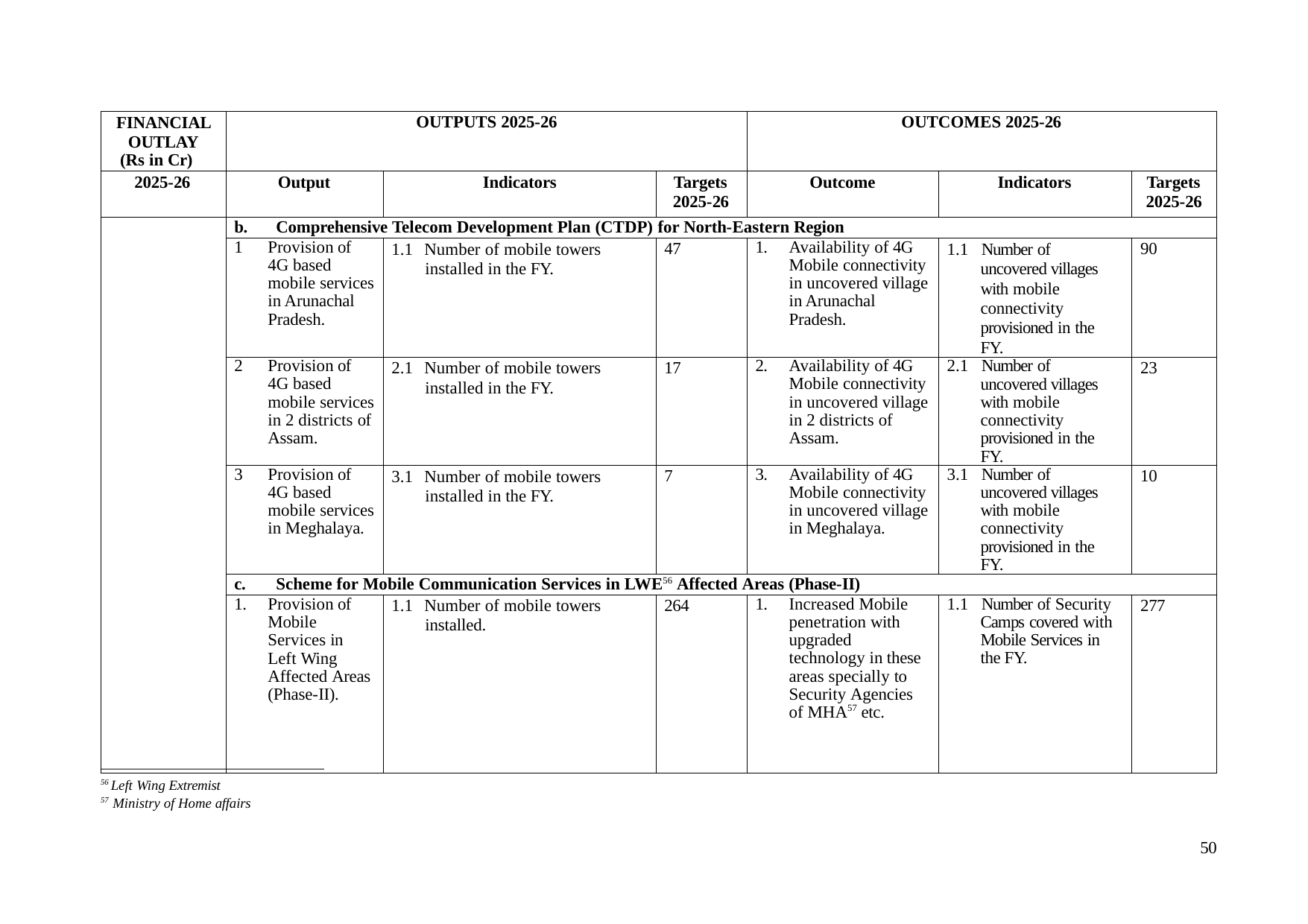

| FINANCIAL OUTLAY (Rs in Cr) | OUTPUTS 2025-26 |  |  | OUTCOMES 2025-26 |  |  |
| --- | --- | --- | --- | --- | --- | --- |
| 2025-26 | Output | Indicators | Targets 2025-26 | Outcome | Indicators | Targets 2025-26 |
|  | b. Comprehensive Telecom Development Plan (CTDP) for North-Eastern Region |  |  |  |  |  |
|  | 1 Provision of 4G based mobile services in Arunachal Pradesh. | 1.1 Number of mobile towers installed in the FY. | 47 | 1. Availability of 4G Mobile connectivity in uncovered village in Arunachal Pradesh. | 1.1 Number of uncovered villages with mobile connectivity provisioned in the FY. | 90 |
|  | 2 Provision of 4G based mobile services in 2 districts of Assam. | 2.1 Number of mobile towers installed in the FY. | 17 | 2. Availability of 4G Mobile connectivity in uncovered village in 2 districts of Assam. | 2.1 Number of uncovered villages with mobile connectivity provisioned in the FY. | 23 |
|  | 3 Provision of 4G based mobile services in Meghalaya. | 3.1 Number of mobile towers installed in the FY. | 7 | 3. Availability of 4G Mobile connectivity in uncovered village in Meghalaya. | 3.1 Number of uncovered villages with mobile connectivity provisioned in the FY. | 10 |
|  | c. Scheme for Mobile Communication Services in LWE56 Affected Areas (Phase-II) |  |  |  |  |  |
|  | 1. Provision of Mobile Services in Left Wing Affected Areas (Phase-II). | 1.1 Number of mobile towers installed. | 264 | 1. Increased Mobile penetration with upgraded technology in these areas specially to Security Agencies of MHA57 etc. | 1.1 Number of Security Camps covered with Mobile Services in the FY. | 277 |

56 Left Wing Extremist
57 Ministry of Home affairs
50